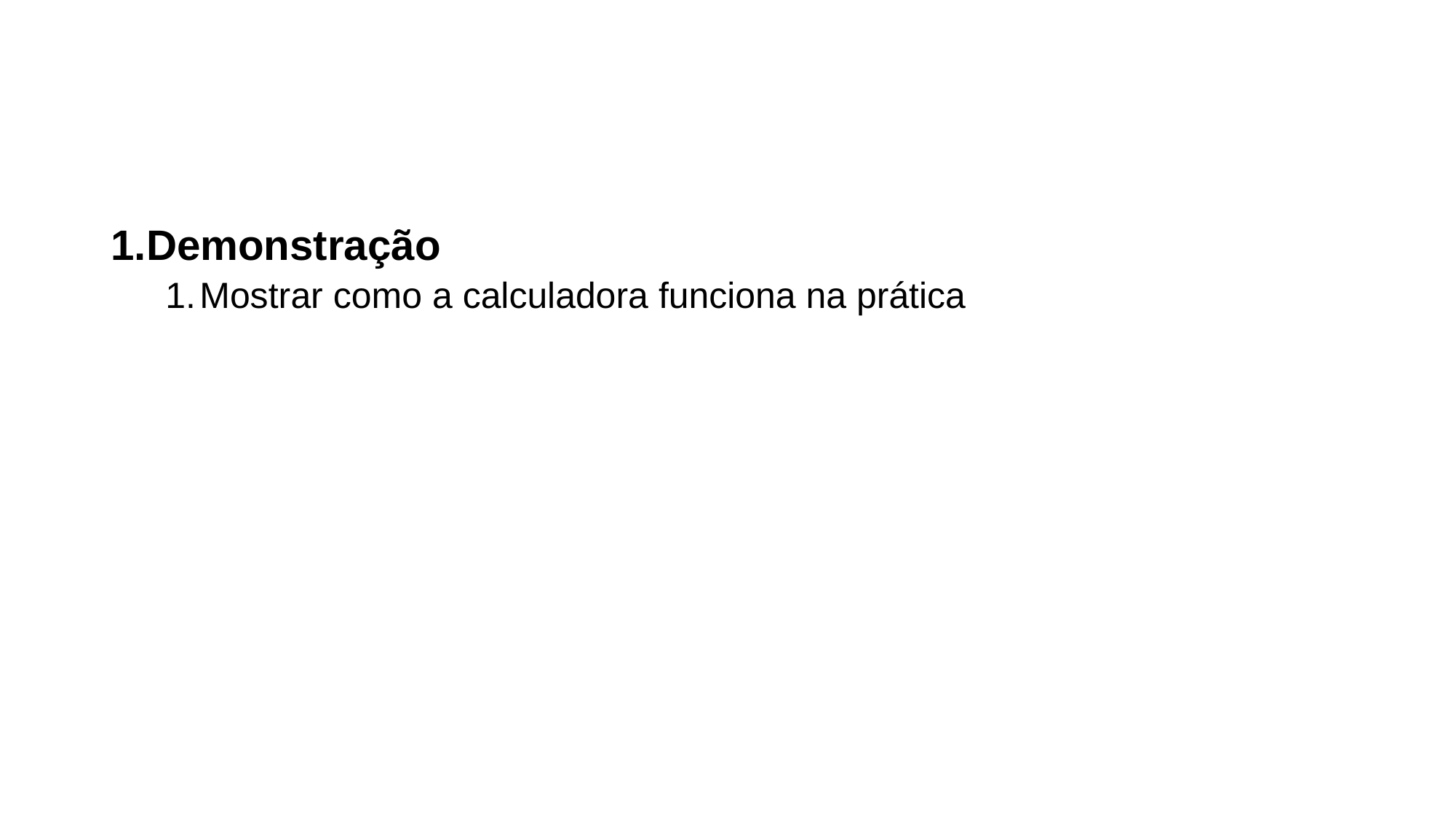

#
Demonstração
Mostrar como a calculadora funciona na prática